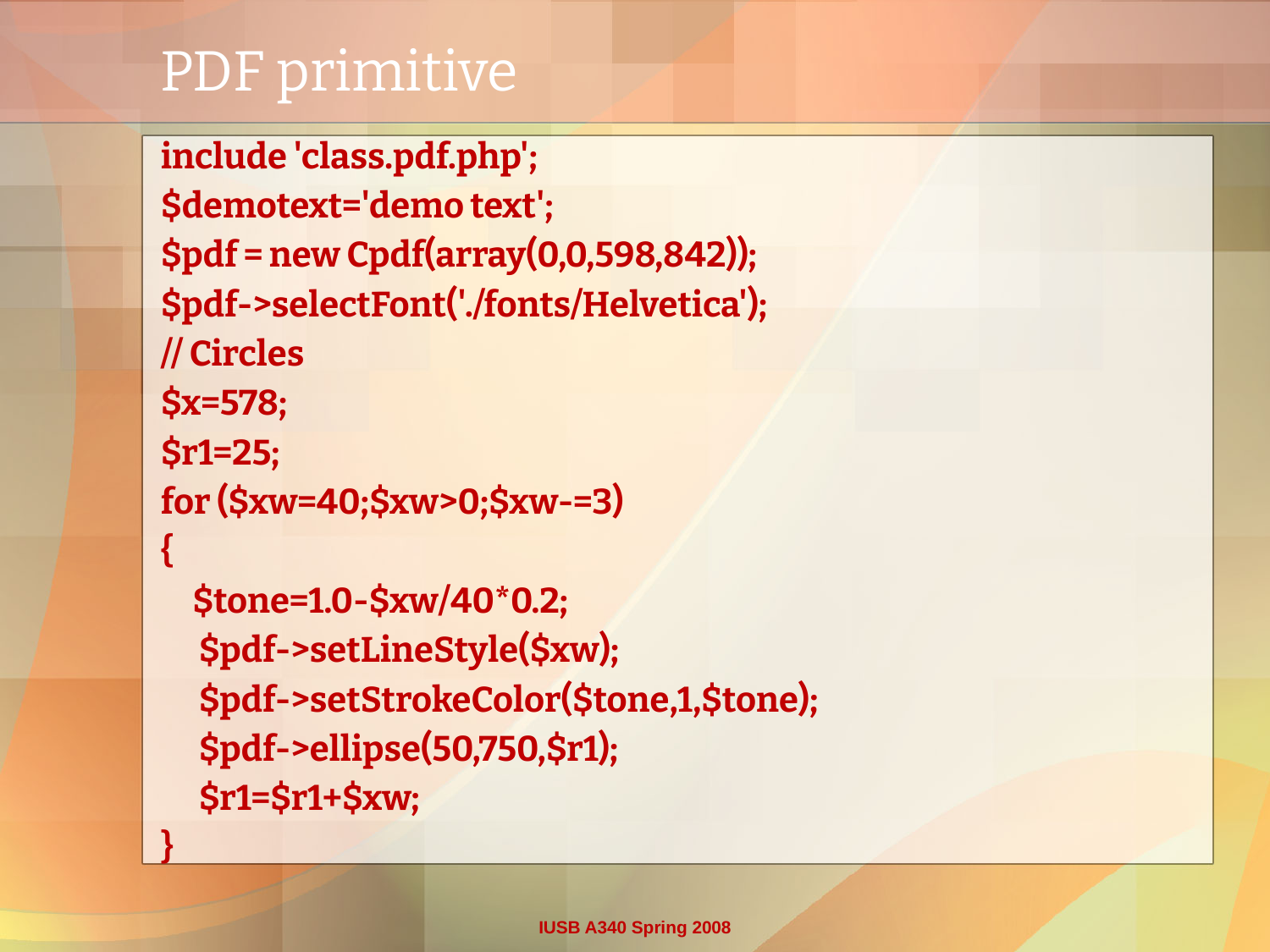

# PDF primitive
include 'class.pdf.php';
$demotext='demo text';
$pdf = new Cpdf(array(0,0,598,842));
$pdf->selectFont('./fonts/Helvetica');
// Circles
$x=578;
$r1=25;
for ($xw=40;$xw>0;$xw-=3)
{
     $tone=1.0-$xw/40*0.2;
      $pdf->setLineStyle($xw);
      $pdf->setStrokeColor($tone,1,$tone);
      $pdf->ellipse(50,750,$r1);
      $r1=$r1+$xw;
}
IUSB A340 Spring 2008